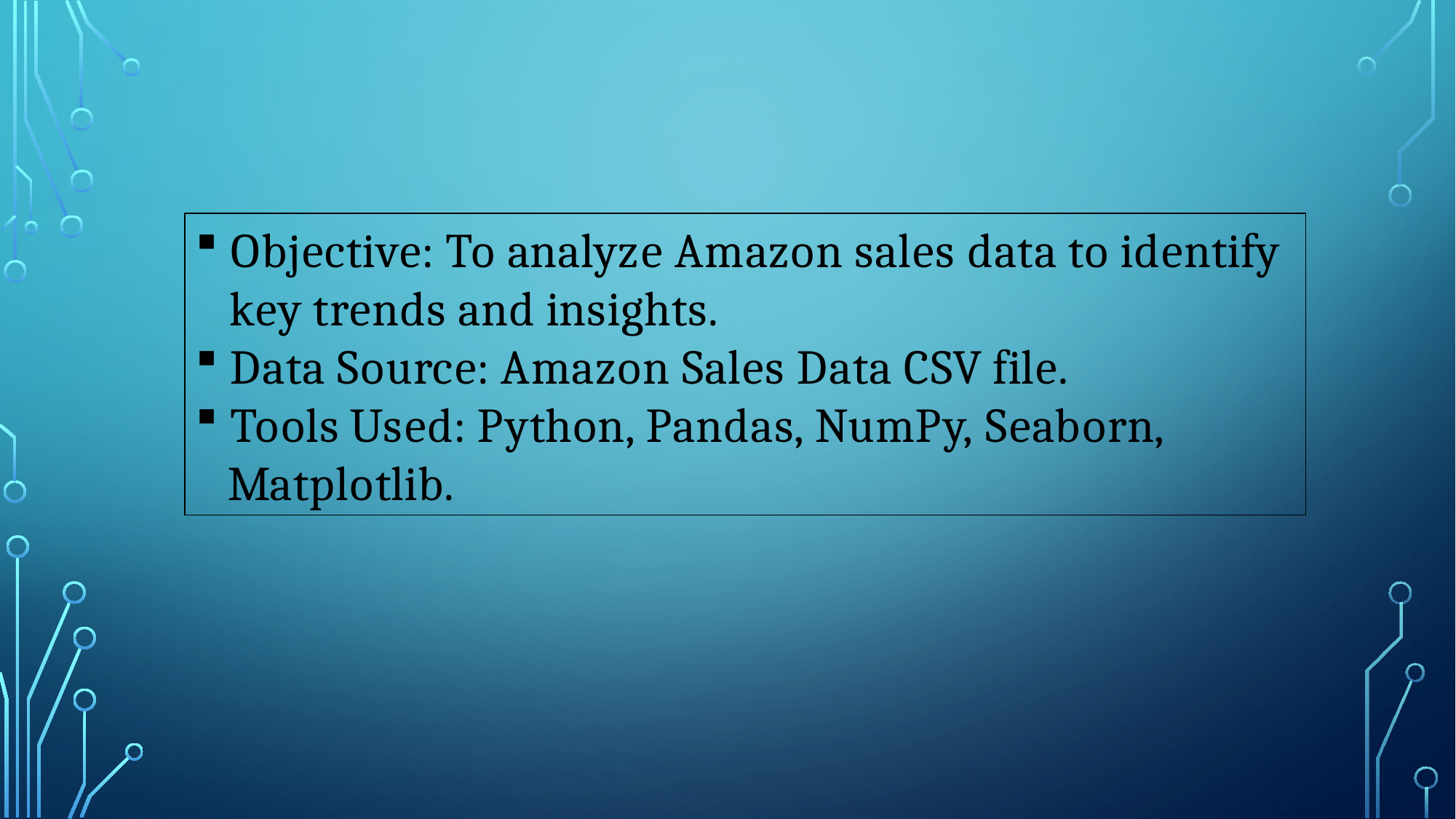

Objective: To analyze Amazon sales data to identify key trends and insights.
Data Source: Amazon Sales Data CSV file.
Tools Used: Python, Pandas, NumPy, Seaborn, Matplotlib.